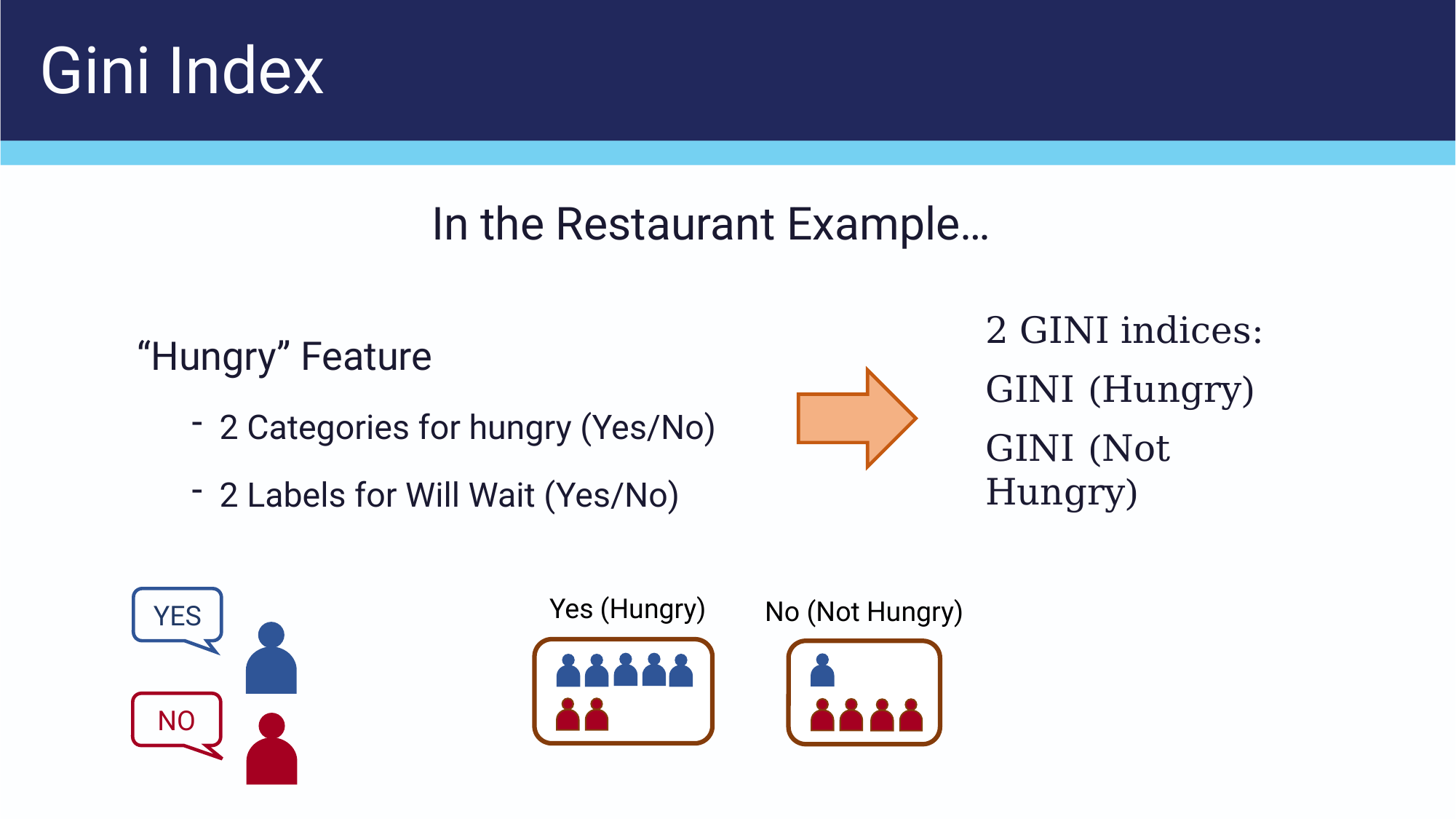

# Gini Index
In the Restaurant Example…
“Hungry” Feature
2 Categories for hungry (Yes/No)
2 Labels for Will Wait (Yes/No)

2 GINI indices:
GINI (Hungry)
GINI (Not Hungry)

Yes (Hungry)
YES
No (Not Hungry)

NO